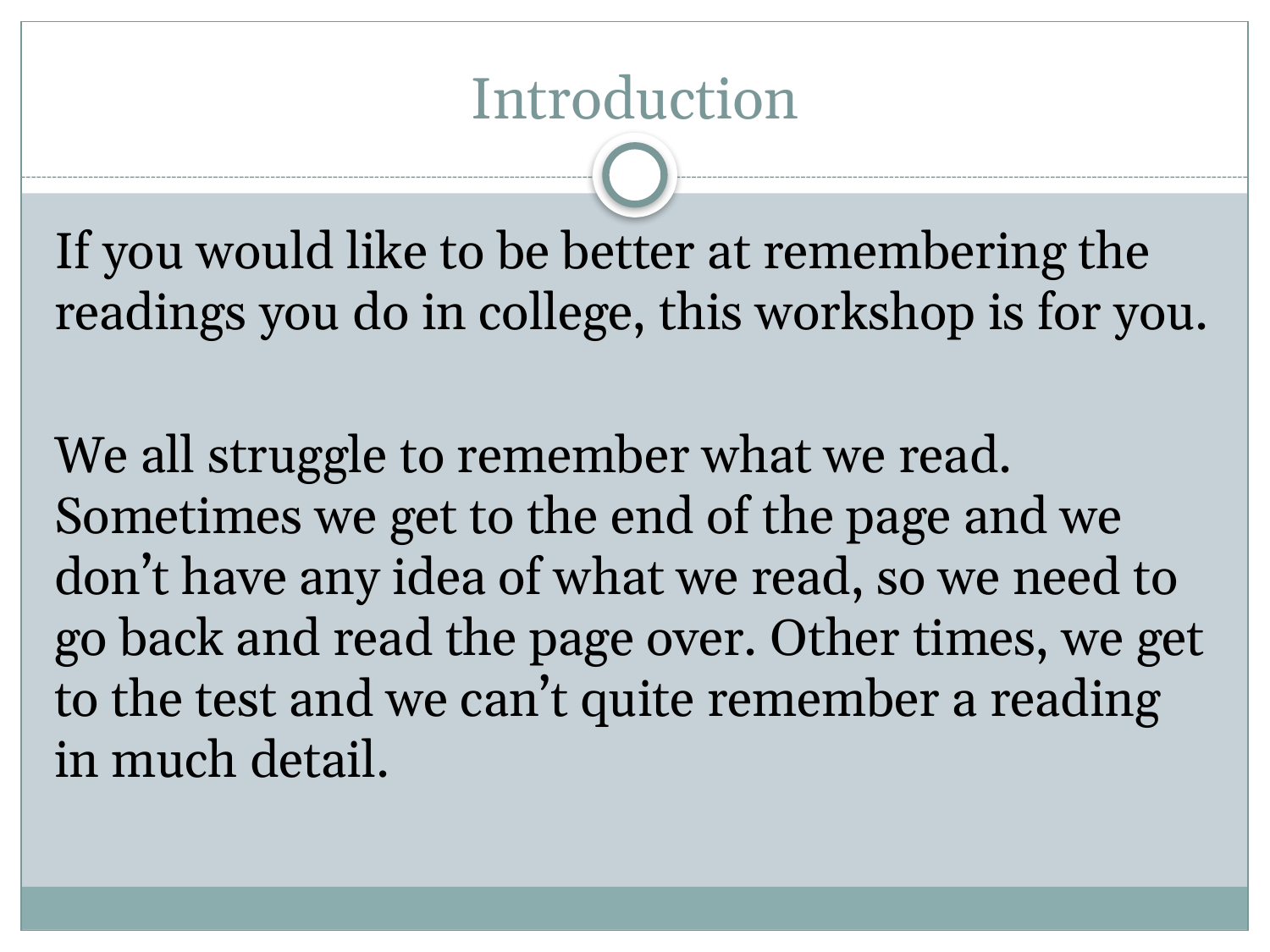

# Introduction
If you would like to be better at remembering the readings you do in college, this workshop is for you.

We all struggle to remember what we read.  Sometimes we get to the end of the page and we don’t have any idea of what we read, so we need to go back and read the page over. Other times, we get to the test and we can’t quite remember a reading in much detail.